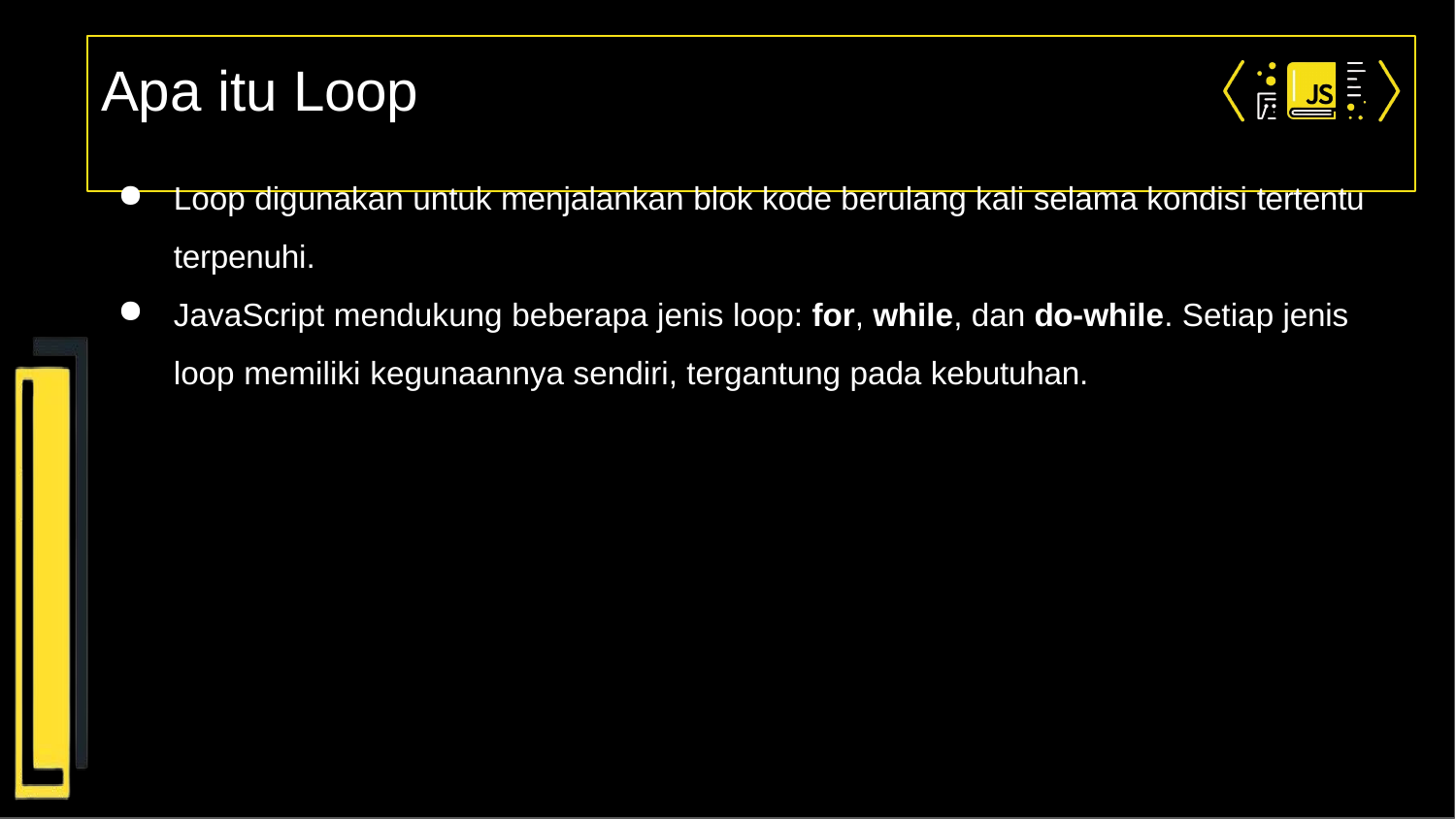

# Apa itu Loop
Loop digunakan untuk menjalankan blok kode berulang kali selama kondisi tertentu terpenuhi.
JavaScript mendukung beberapa jenis loop: for, while, dan do-while. Setiap jenis loop memiliki kegunaannya sendiri, tergantung pada kebutuhan.